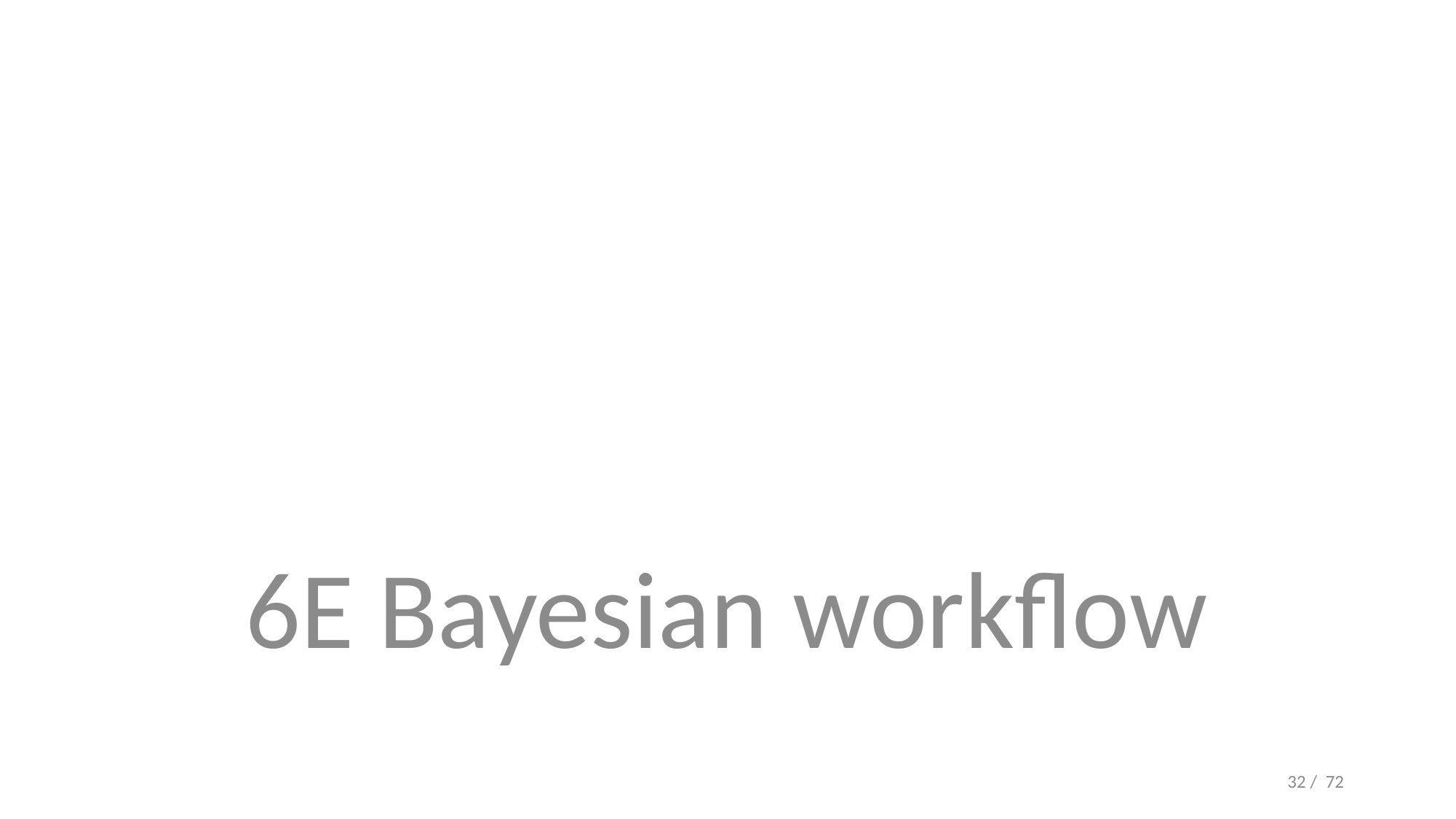

#
6E Bayesian workflow
32 /  72